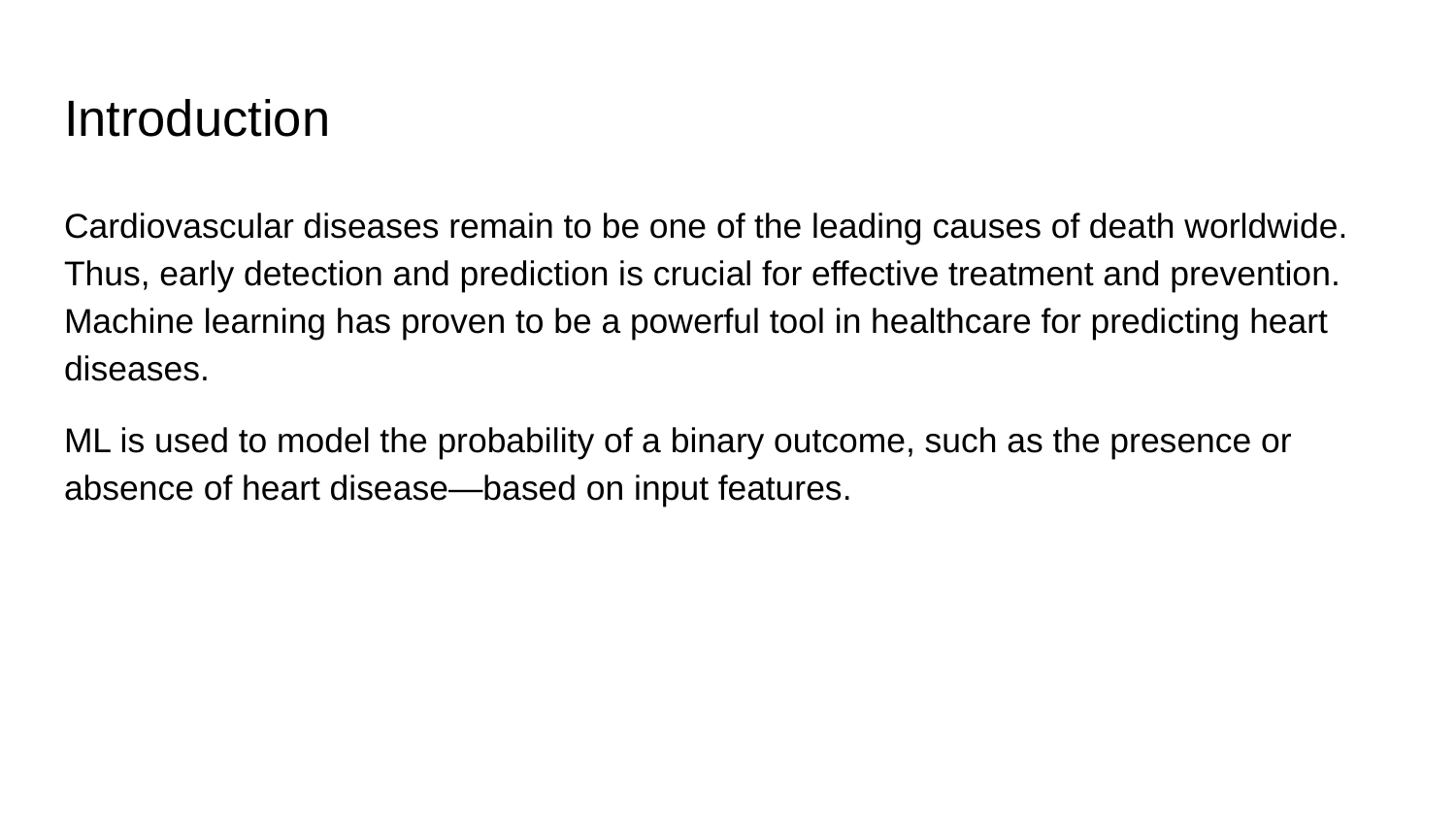

# Introduction
Cardiovascular diseases remain to be one of the leading causes of death worldwide. Thus, early detection and prediction is crucial for effective treatment and prevention. Machine learning has proven to be a powerful tool in healthcare for predicting heart diseases.
ML is used to model the probability of a binary outcome, such as the presence or absence of heart disease—based on input features.